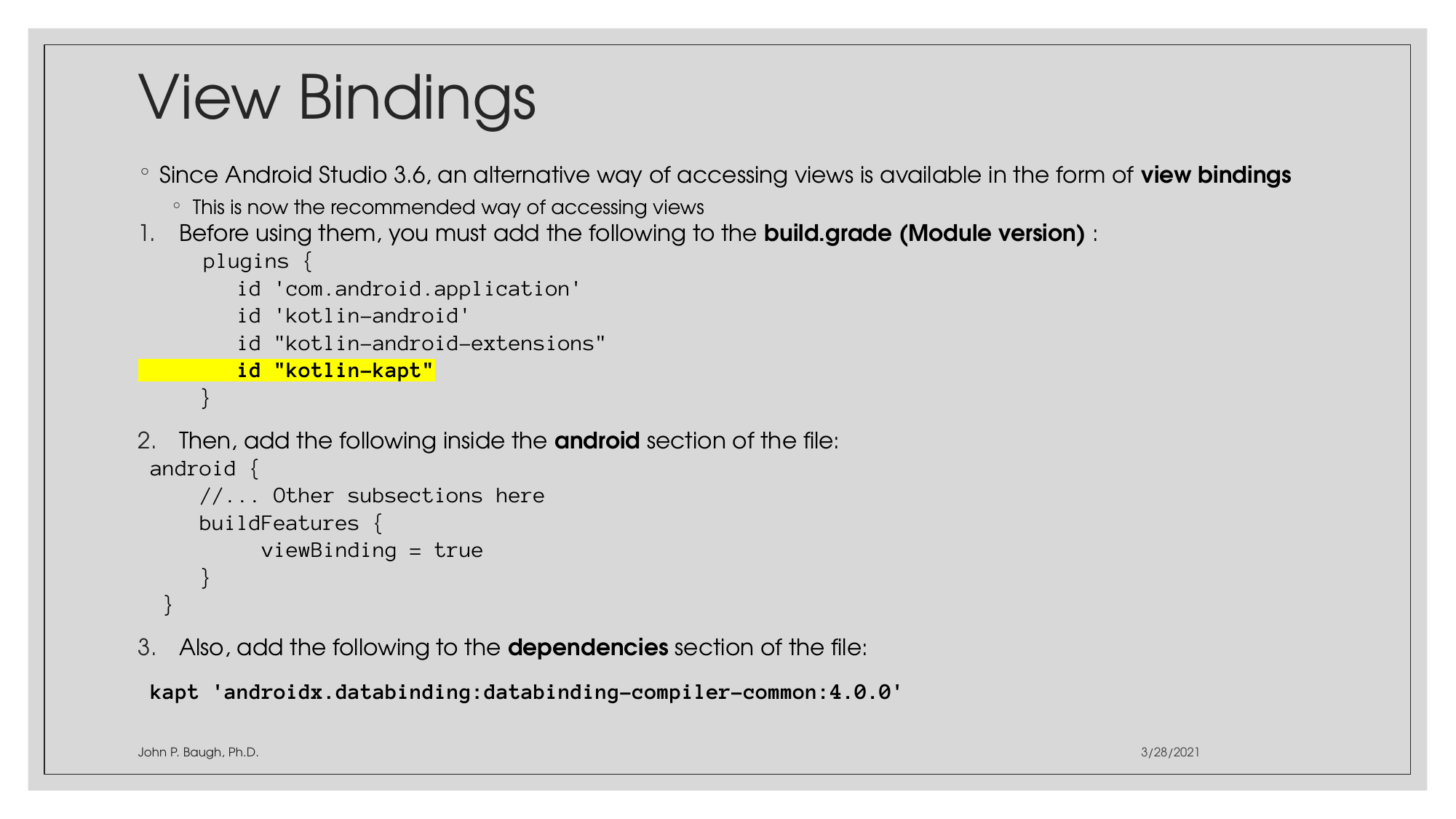

# View Bindings
Since Android Studio 3.6, an alternative way of accessing views is available in the form of view bindings
This is now the recommended way of accessing views
Before using them, you must add the following to the build.grade (Module version) :
  plugins {
        id 'com.android.application'
        id 'kotlin-android'
        id "kotlin-android-extensions"
        id "kotlin-kapt"
     }
Then, add the following inside the android section of the file:
 android {
     //... Other subsections here
     buildFeatures {
          viewBinding = true
     }
  }
Also, add the following to the dependencies section of the file:
 kapt 'androidx.databinding:databinding-compiler-common:4.0.0'
John P. Baugh, Ph.D.
3/28/2021